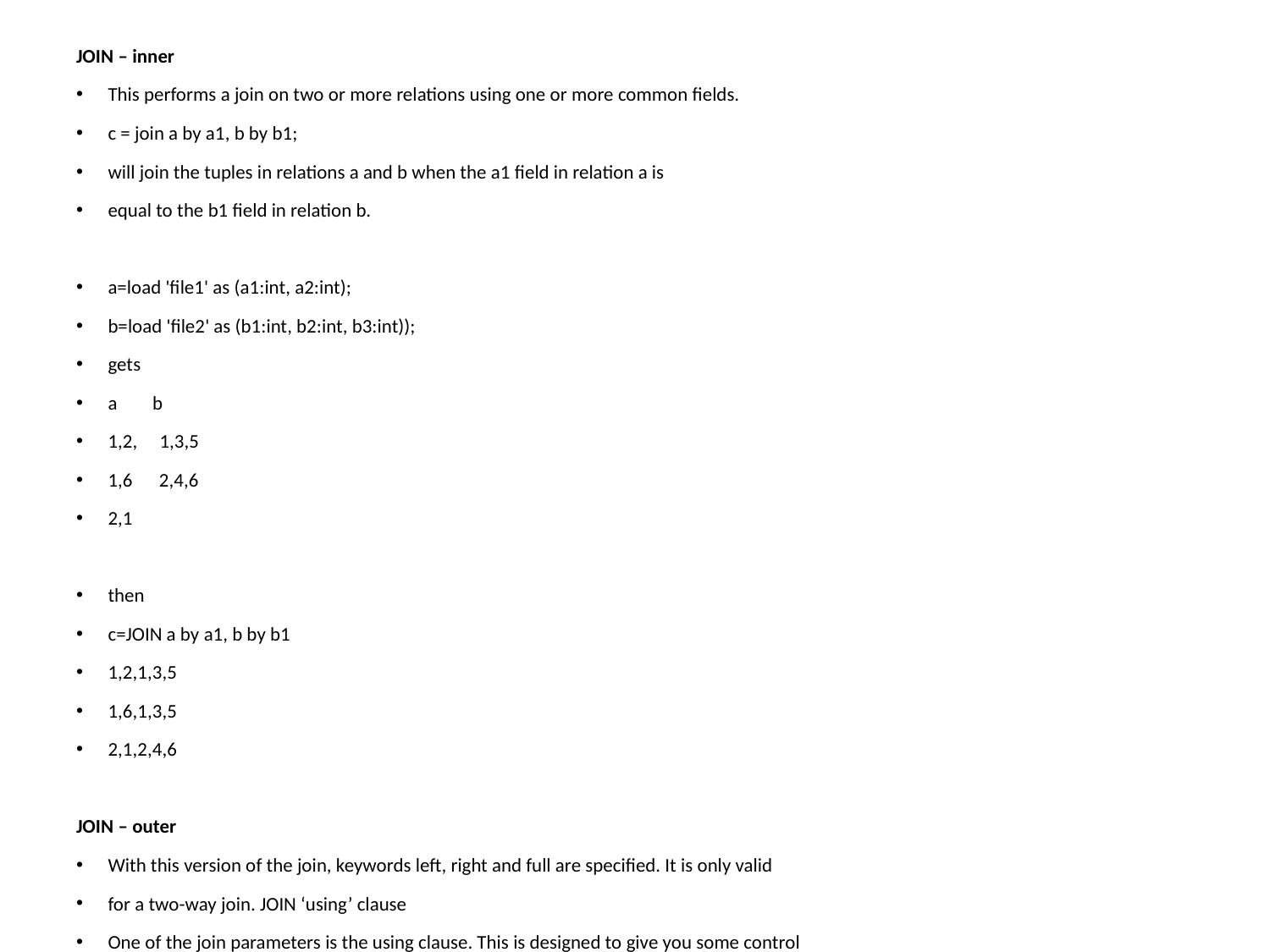

JOIN – inner
This performs a join on two or more relations using one or more common fields.
c = join a by a1, b by b1;
will join the tuples in relations a and b when the a1 field in relation a is
equal to the b1 field in relation b.

a=load 'file1' as (a1:int, a2:int);
b=load 'file2' as (b1:int, b2:int, b3:int));
gets
a        b
1,2,     1,3,5
1,6      2,4,6
2,1

then
c=JOIN a by a1, b by b1
1,2,1,3,5
1,6,1,3,5
2,1,2,4,6

JOIN – outer
With this version of the join, keywords left, right and full are specified. It is only valid
for a two-way join. JOIN ‘using’ clause
One of the join parameters is the using clause. This is designed to give you some control
on how the joins are to be processed. Replicated joins work well if one or more of the relations
are able to fit in memory. This allows the Hadoop work to be done on the map side.
Skewed joins should be used where the data is skewed. It computes a histogram of the
key space. Merged joins where both inputs to the join
are already sorted on the join key. This allows for the data to be joined in the map phase
of the MapReduce job.